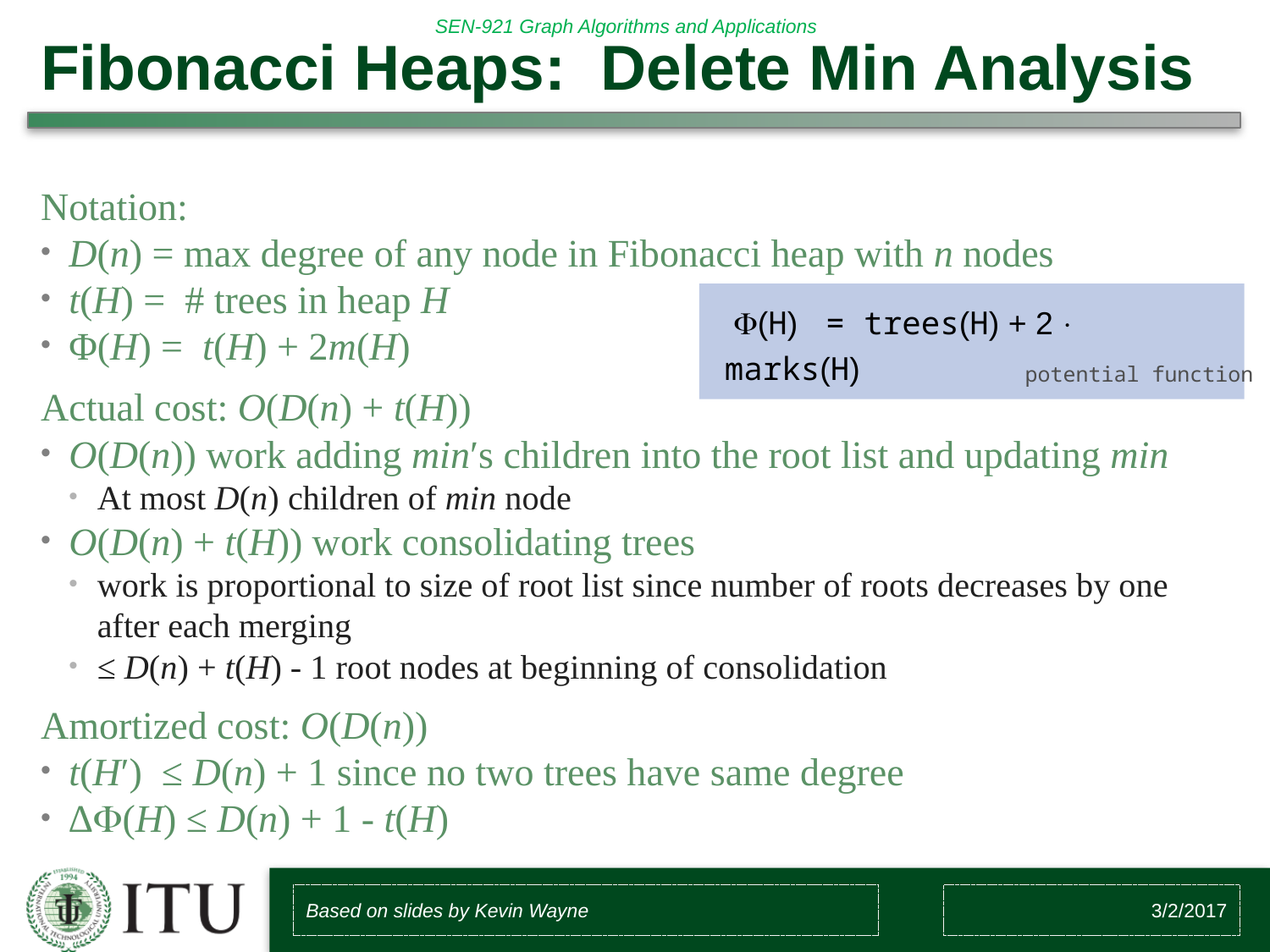

# Fibonacci Heaps:  Delete Min Analysis

Notation:
D(n) = max degree of any node in Fibonacci heap with n nodes
t(H) =  # trees in heap H
Φ(H) =  t(H) + 2m(H)
Actual cost: O(D(n) + t(H))
O(D(n)) work adding min′s children into the root list and updating min
At most D(n) children of min node
O(D(n) + t(H)) work consolidating trees
work is proportional to size of root list since number of roots decreases by one after each merging
≤ D(n) + t(H) - 1 root nodes at beginning of consolidation
Amortized cost: O(D(n))
t(H′)  ≤ D(n) + 1 since no two trees have same degree
∆Φ(H) ≤ D(n) + 1 - t(H)
 Φ(H)  = trees(H) + 2 ⋅ marks(H)
potential function
Based on slides by Kevin Wayne
3/2/2017